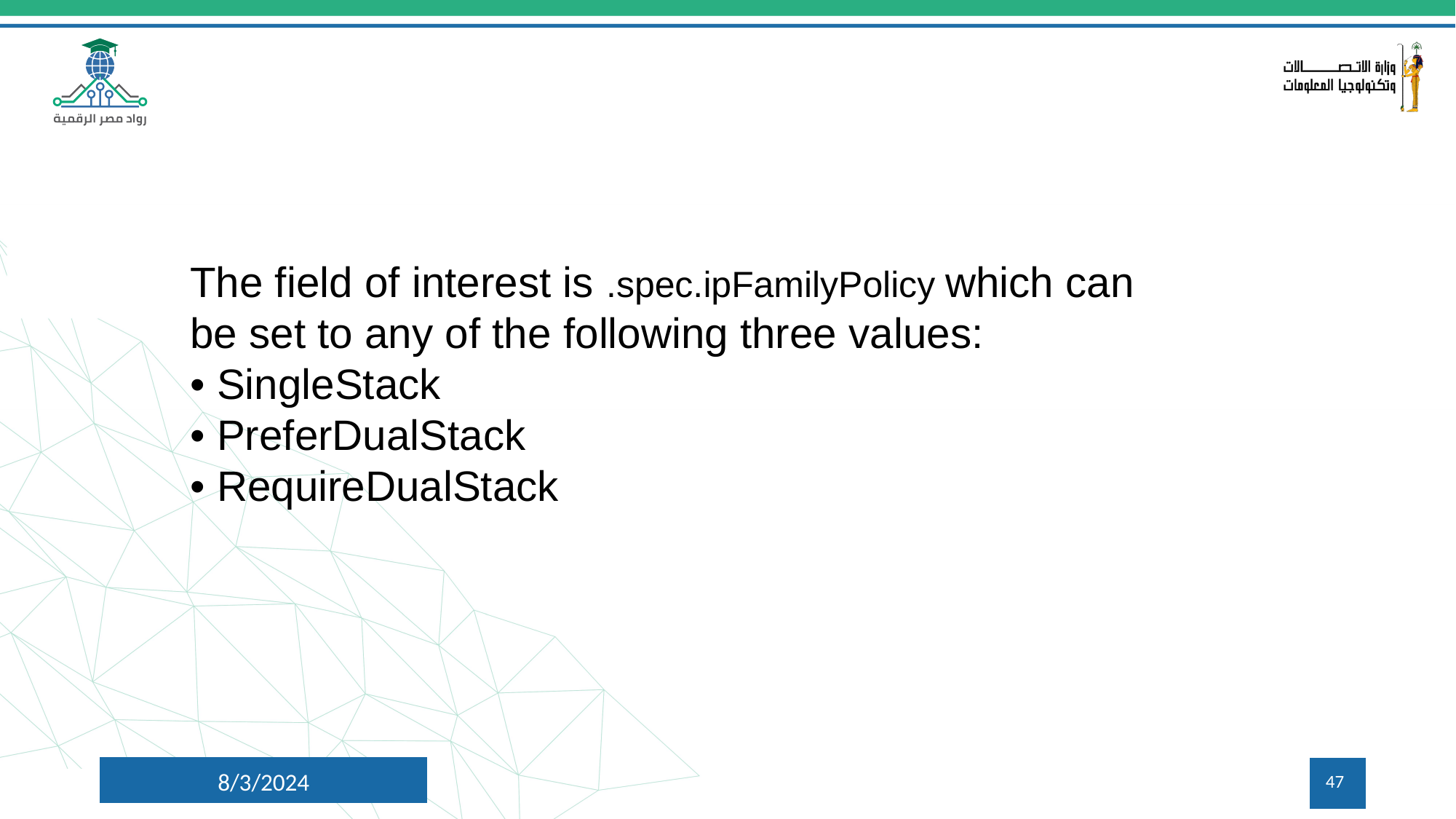

The field of interest is .spec.ipFamilyPolicy which can be set to any of the following three values:
• SingleStack
• PreferDualStack
• RequireDualStack
8/3/2024

47